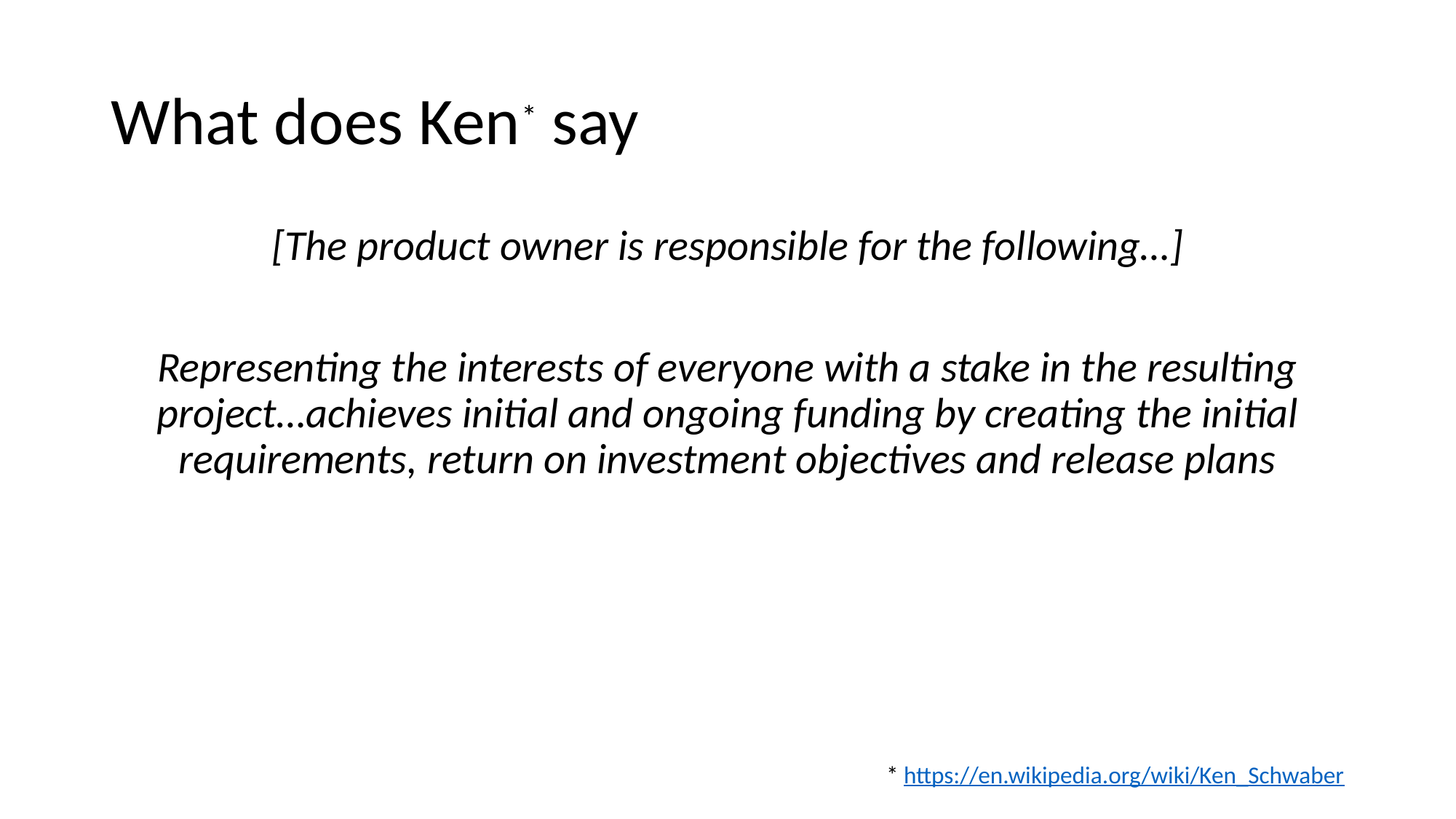

# What does Ken* say
[The product owner is responsible for the following…]

Representing the interests of everyone with a stake in the resulting project…achieves initial and ongoing funding by creating the initial requirements, return on investment objectives and release plans
* https://en.wikipedia.org/wiki/Ken_Schwaber